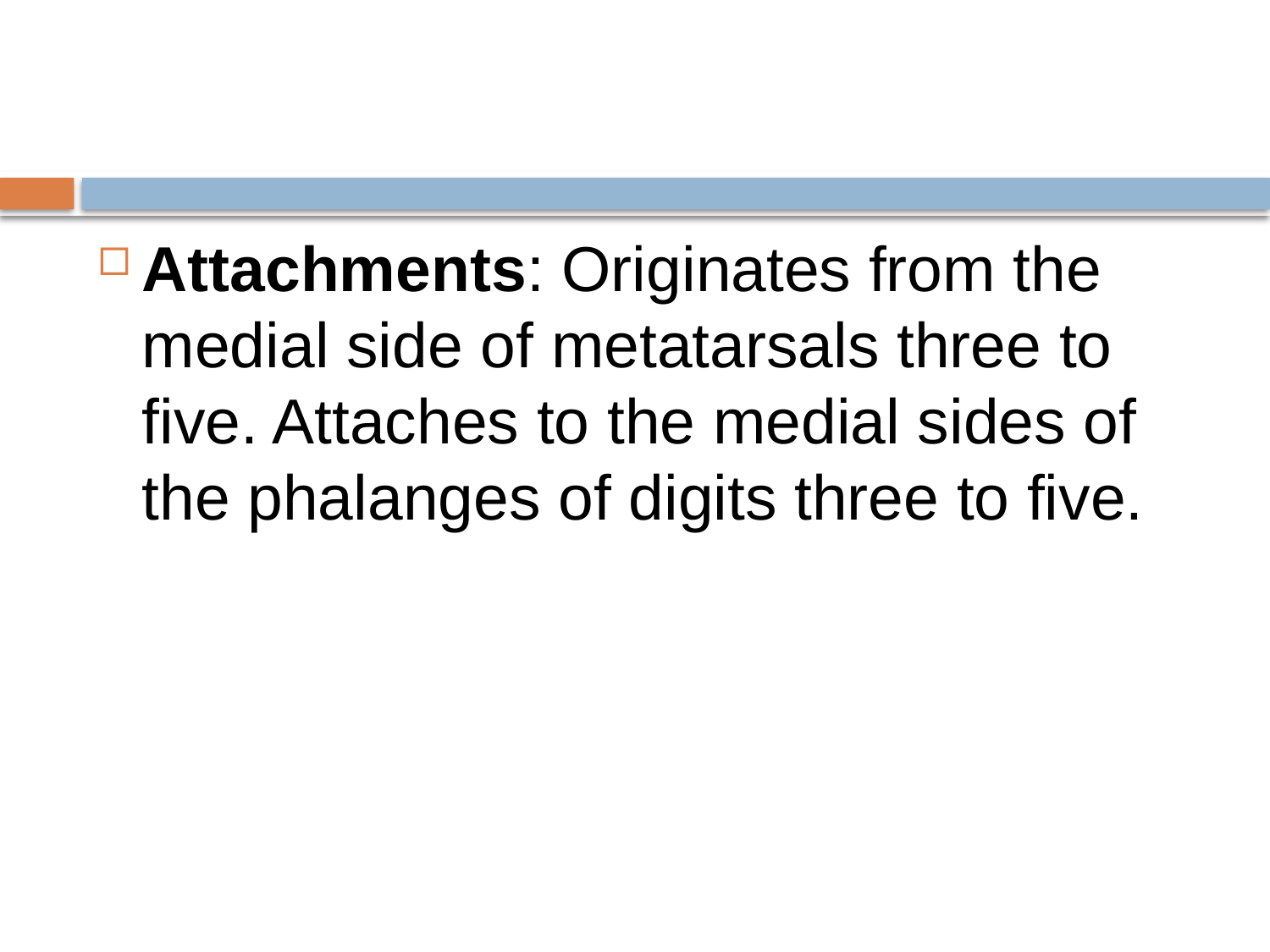

#
Attachments: Originates from the medial side of metatarsals three to five. Attaches to the medial sides of the phalanges of digits three to five.